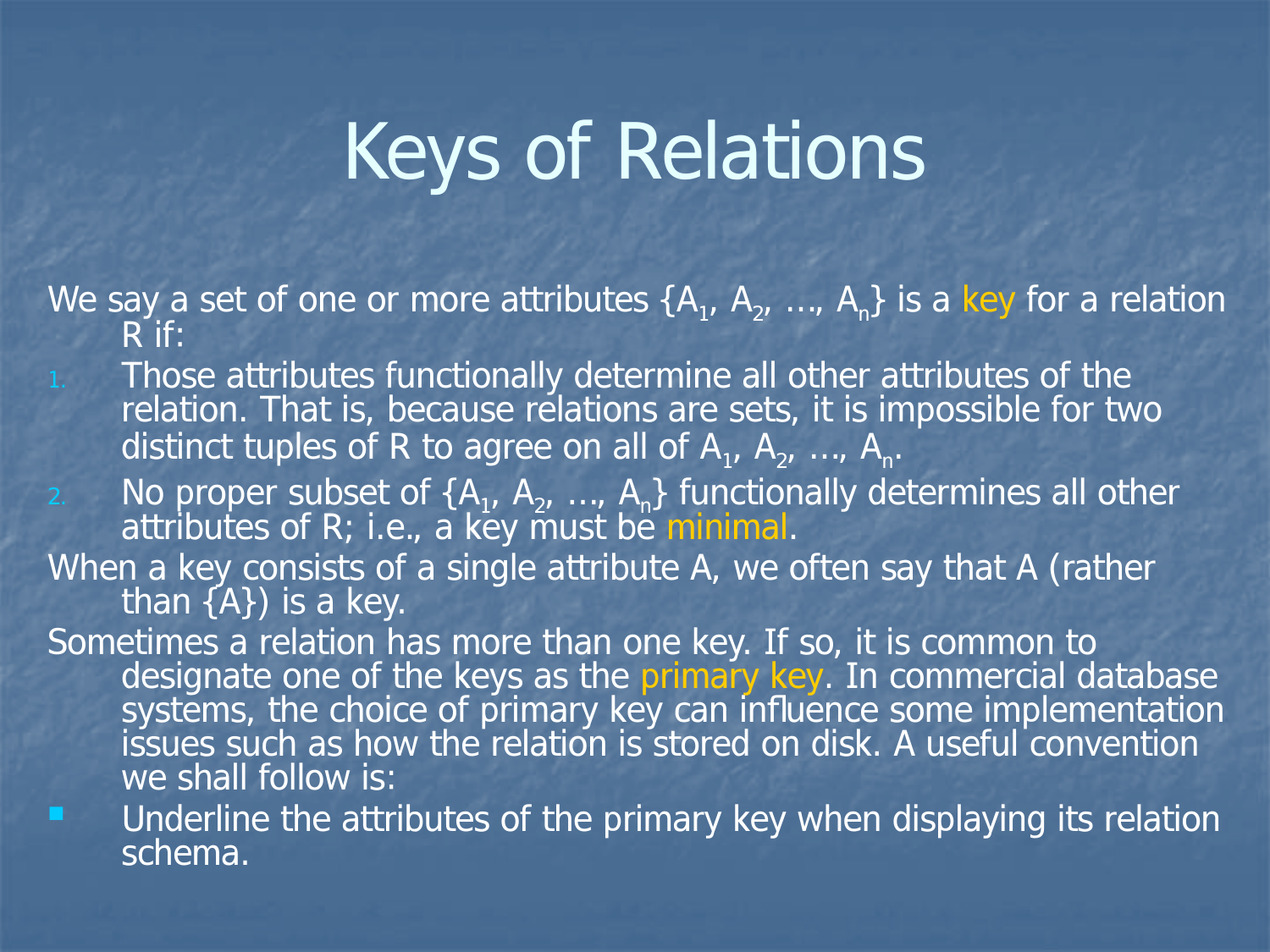

# Keys of Relations
We say a set of one or more attributes {A1, A2, ..., An} is a key for a relation R if:
Those attributes functionally determine all other attributes of the relation. That is, because relations are sets, it is impossible for two distinct tuples of R to agree on all of A1, A2, ..., An.
No proper subset of {A1, A2, ..., An} functionally determines all other attributes of R; i.e., a key must be minimal.
When a key consists of a single attribute A, we often say that A (rather than {A}) is a key.
Sometimes a relation has more than one key. If so, it is common to designate one of the keys as the primary key. In commercial database systems, the choice of primary key can influence some implementation issues such as how the relation is stored on disk. A useful convention we shall follow is:
Underline the attributes of the primary key when displaying its relation schema.